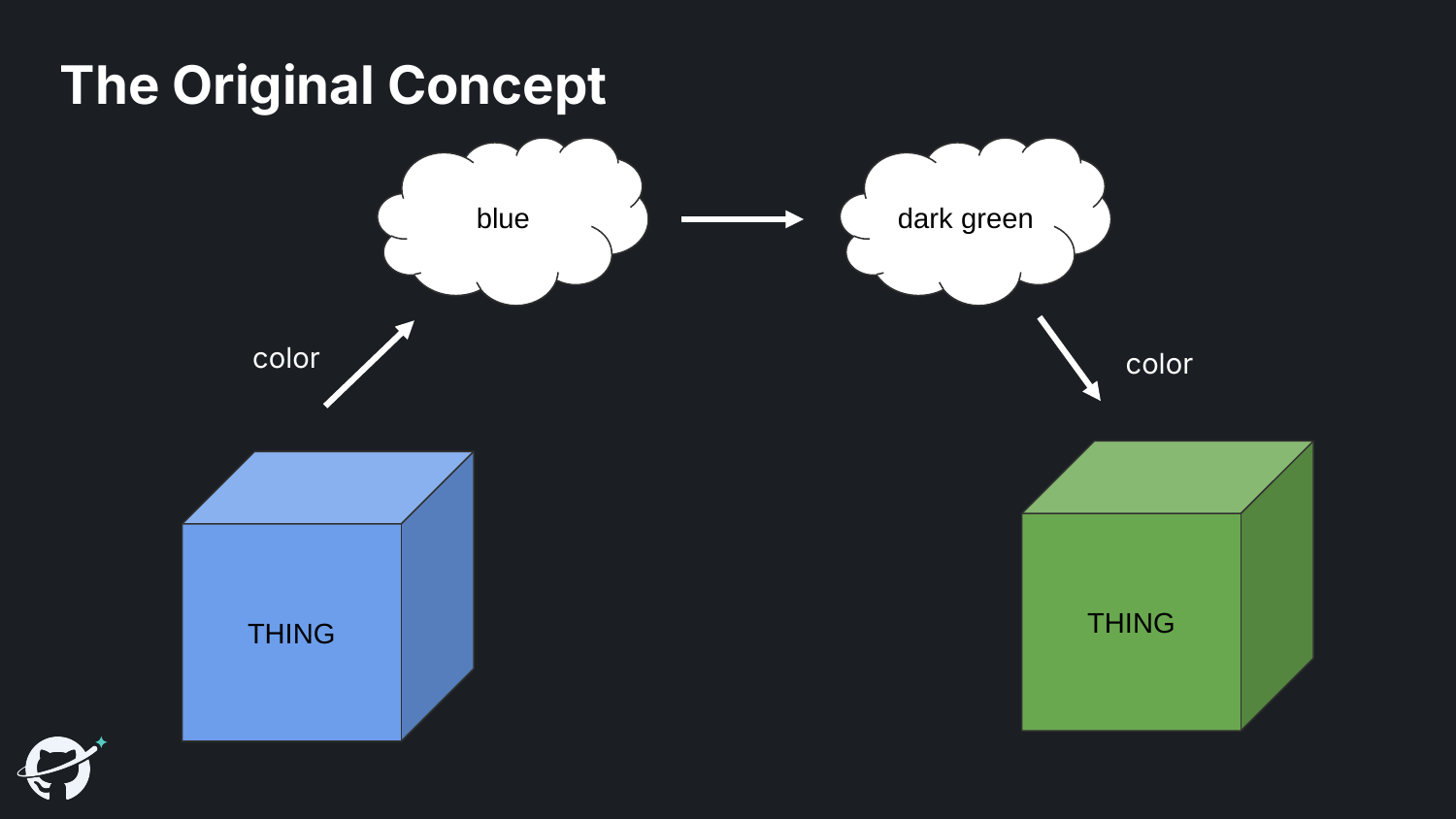

# The Original Concept

blue
dark green

color
color
THING
THING